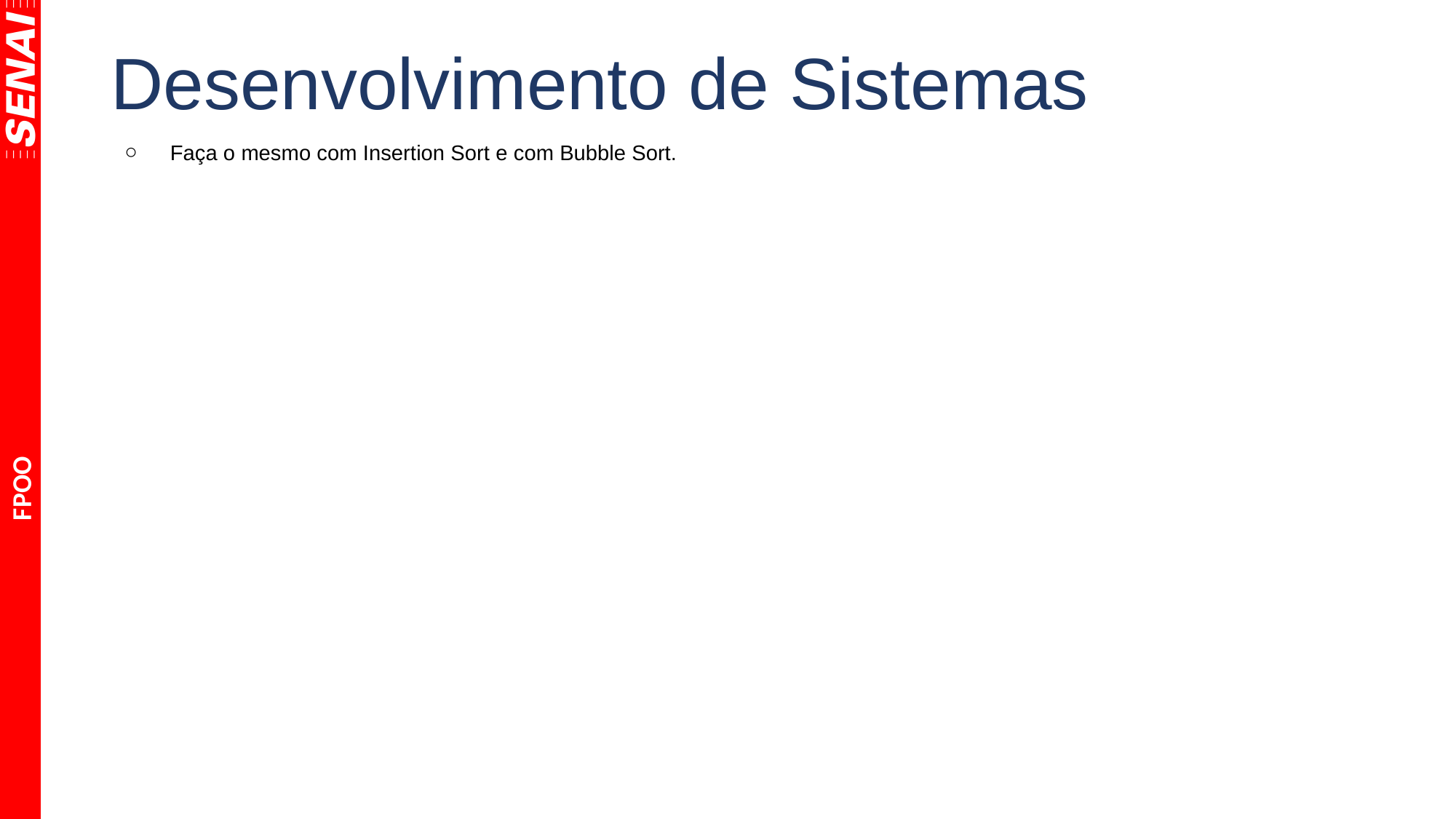

Desenvolvimento de Sistemas
Faça o mesmo com Insertion Sort e com Bubble Sort.